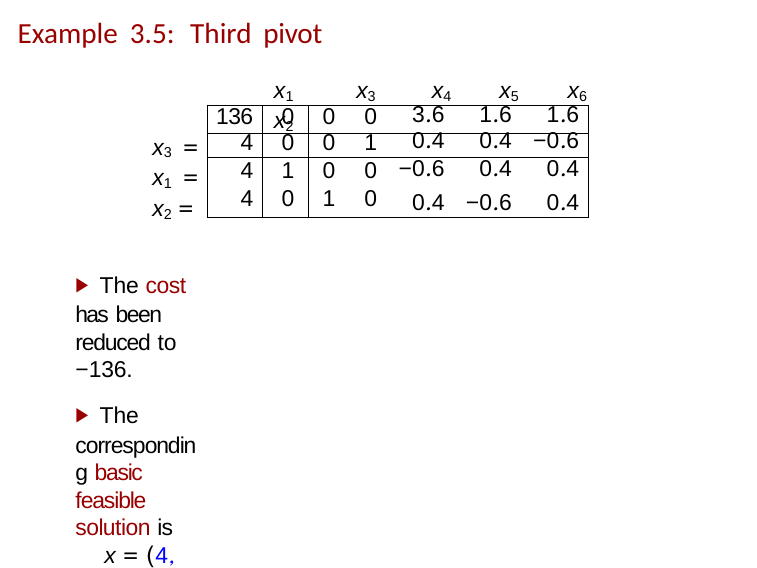

# Example 3.5: Third pivot
x1	x2
x3	x4	x5	x6
| 136 | 0 | 0 | 0 | 3.6 | 1.6 | 1.6 |
| --- | --- | --- | --- | --- | --- | --- |
| 4 | 0 | 0 | 1 | 0.4 | 0.4 | −0.6 |
| 4 | 1 | 0 | 0 | −0.6 | 0.4 | 0.4 |
| 4 | 0 | 1 | 0 | 0.4 | −0.6 | 0.4 |
x3 = x1 = x2 =

▶ The cost has been reduced to −136.
▶ The corresponding basic feasible solution is
x = (4, 4, 4, 0, 0, 0).